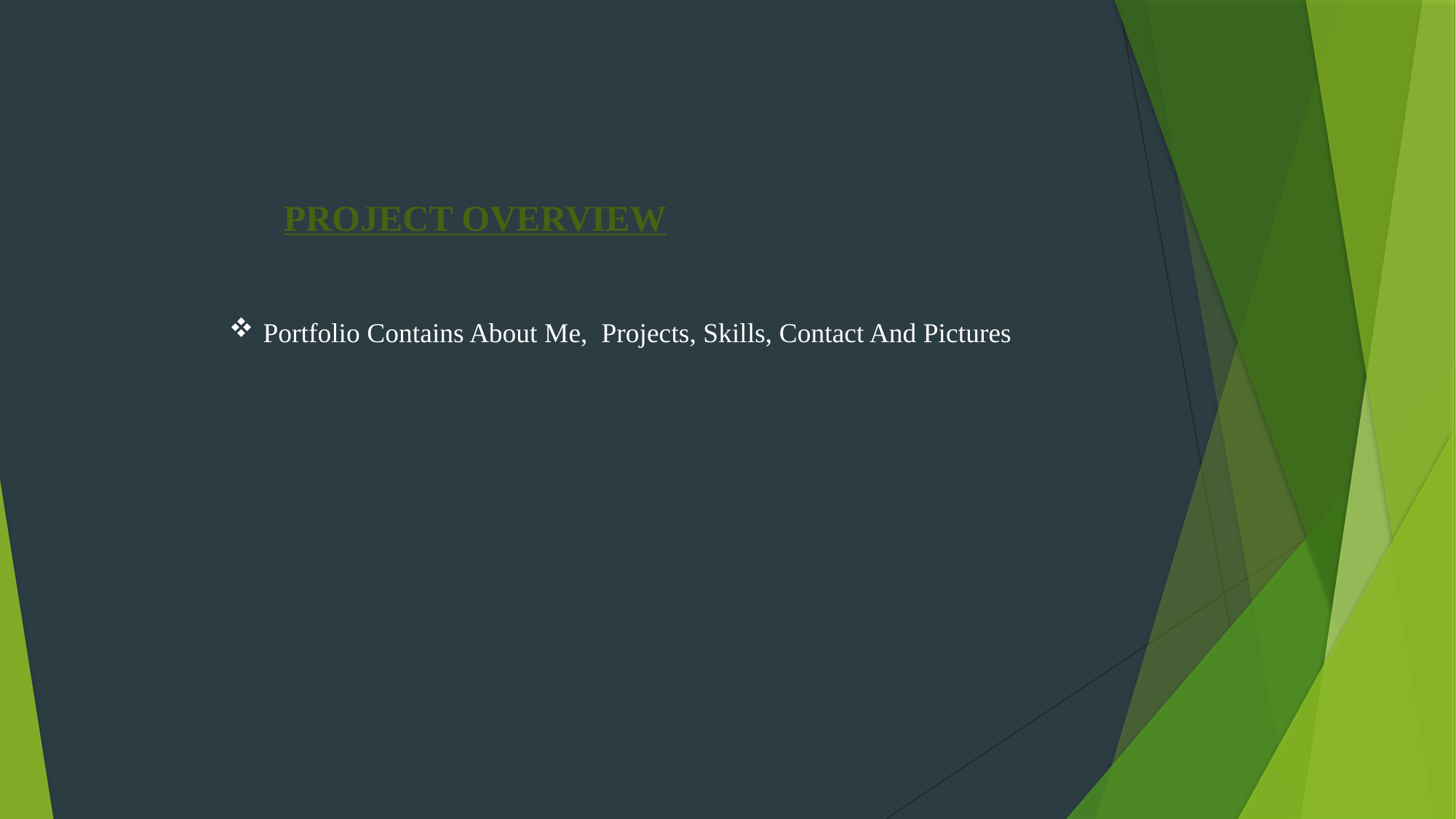

PROJECT OVERVIEW

Portfolio Contains About Me,  Projects, Skills, Contact And Pictures